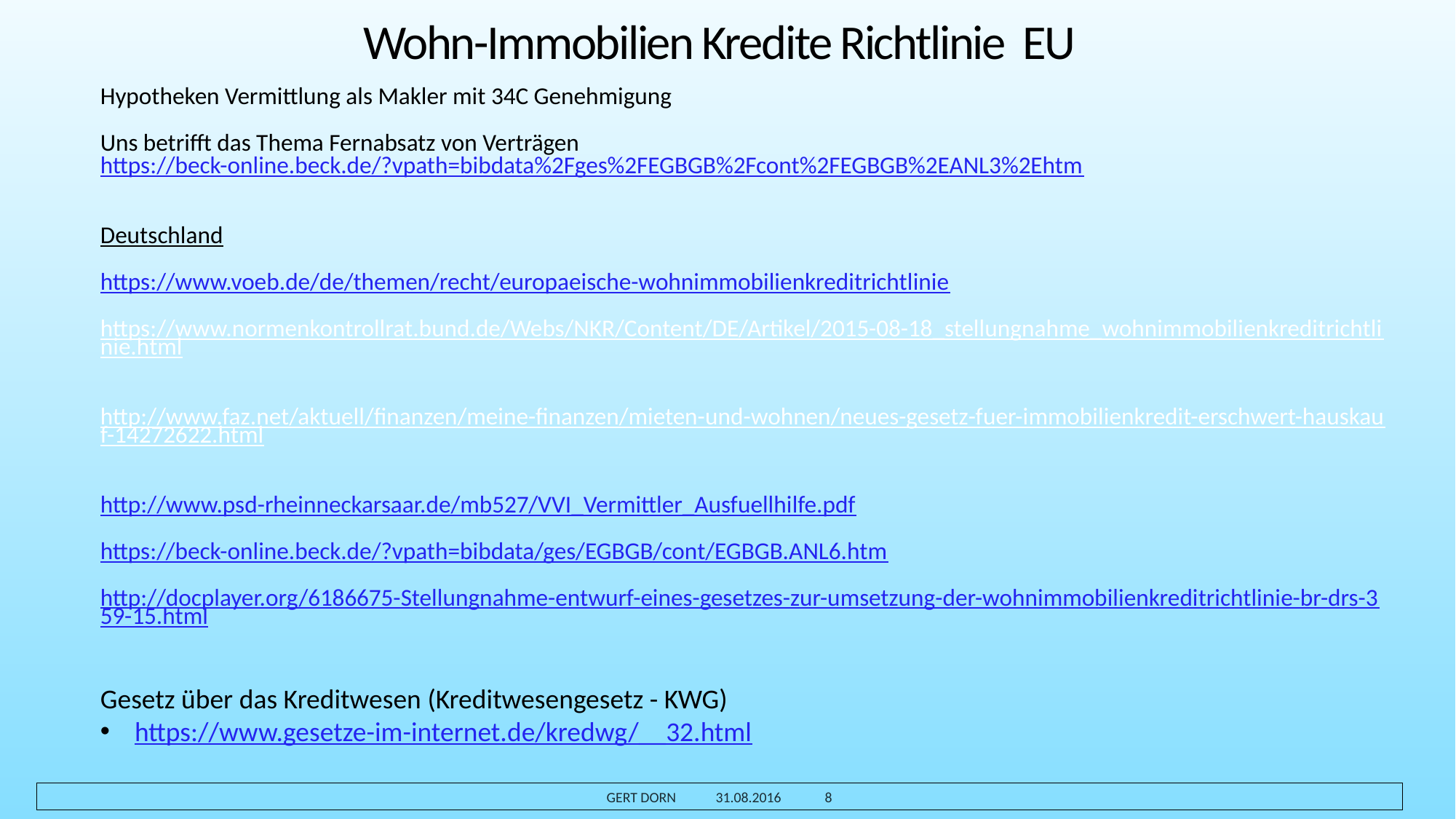

# Wohn-Immobilien Kredite Richtlinie  EU
Hypotheken Vermittlung als Makler mit 34C Genehmigung

Uns betrifft das Thema Fernabsatz von Verträgen
https://beck-online.beck.de/?vpath=bibdata%2Fges%2FEGBGB%2Fcont%2FEGBGB%2EANL3%2Ehtm

Deutschland
https://www.voeb.de/de/themen/recht/europaeische-wohnimmobilienkreditrichtlinie
https://www.normenkontrollrat.bund.de/Webs/NKR/Content/DE/Artikel/2015-08-18_stellungnahme_wohnimmobilienkreditrichtlinie.html
http://www.faz.net/aktuell/finanzen/meine-finanzen/mieten-und-wohnen/neues-gesetz-fuer-immobilienkredit-erschwert-hauskauf-14272622.html
http://www.psd-rheinneckarsaar.de/mb527/VVI_Vermittler_Ausfuellhilfe.pdf
https://beck-online.beck.de/?vpath=bibdata/ges/EGBGB/cont/EGBGB.ANL6.htm
http://docplayer.org/6186675-Stellungnahme-entwurf-eines-gesetzes-zur-umsetzung-der-wohnimmobilienkreditrichtlinie-br-drs-359-15.html
Gesetz über das Kreditwesen (Kreditwesengesetz - KWG)
https://www.gesetze-im-internet.de/kredwg/__32.html

Gert Dorn	31.08.2016	8